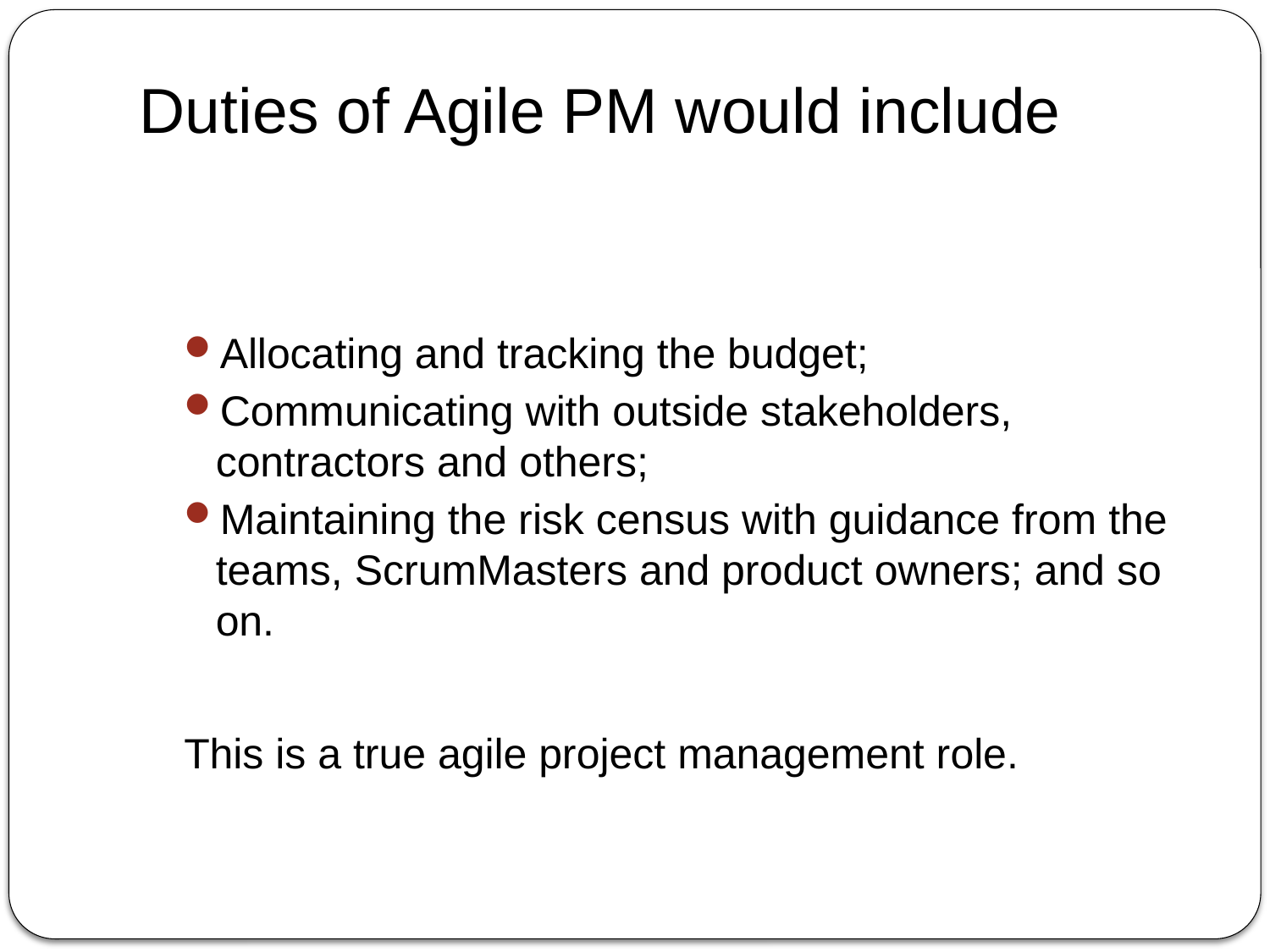

# Duties of Agile PM would include

Allocating and tracking the budget;
Communicating with outside stakeholders, contractors and others;
Maintaining the risk census with guidance from the teams, ScrumMasters and product owners; and so on.

This is a true agile project management role.